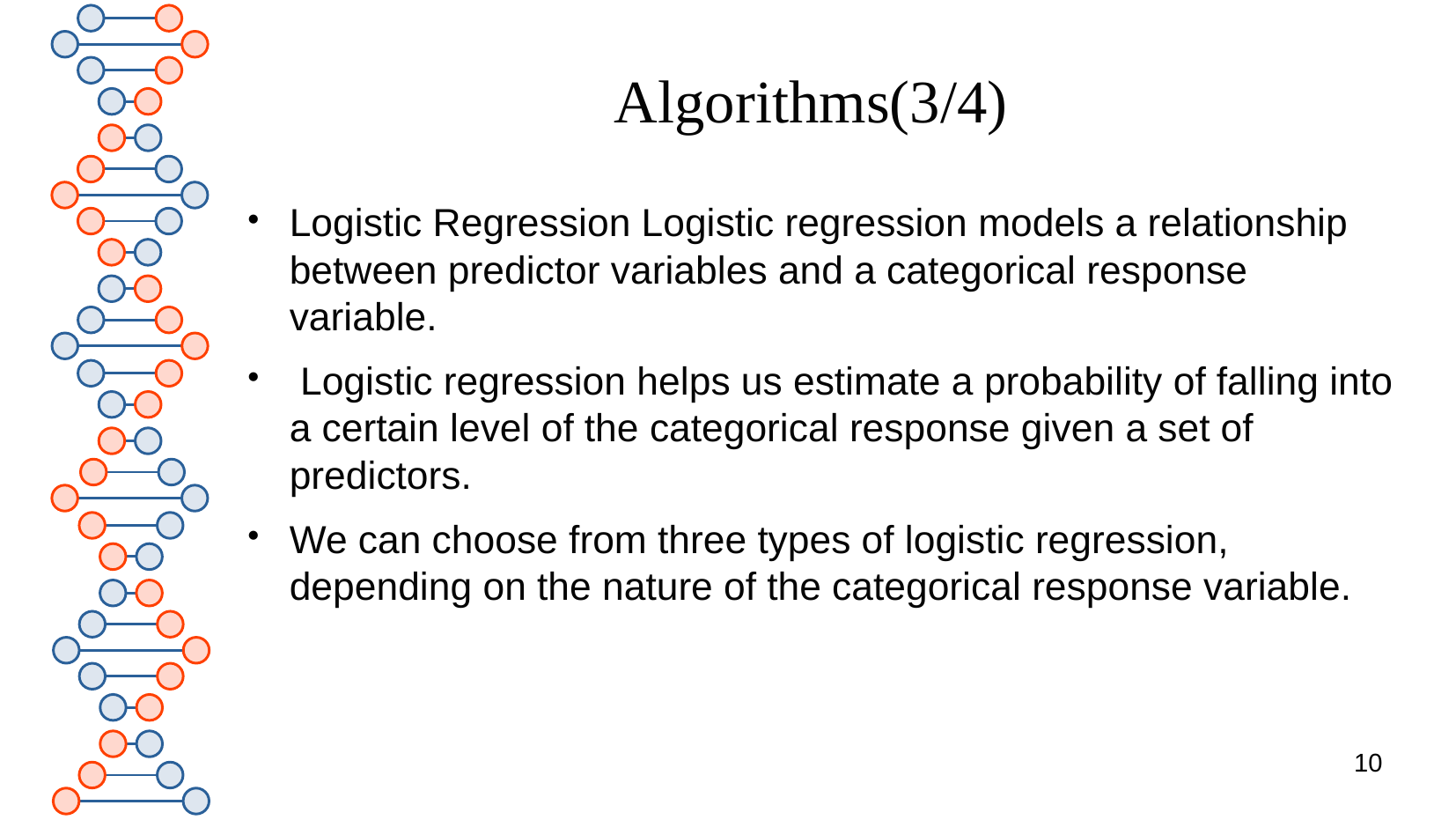

# Algorithms(3/4)
Logistic Regression Logistic regression models a relationship between predictor variables and a categorical response variable.
 Logistic regression helps us estimate a probability of falling into a certain level of the categorical response given a set of predictors.
We can choose from three types of logistic regression, depending on the nature of the categorical response variable.

10